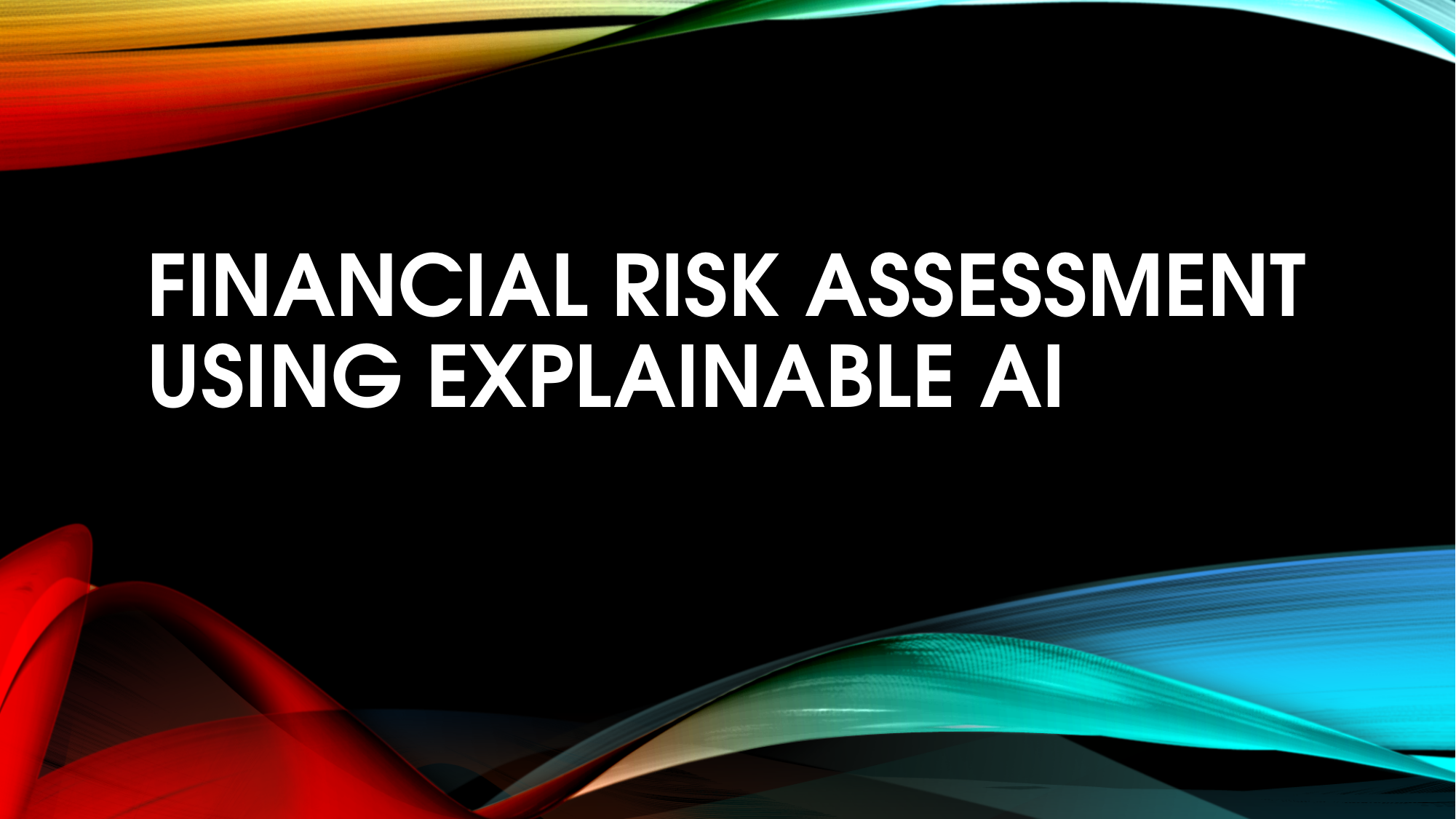

# Financial risk assessment using explainable ai